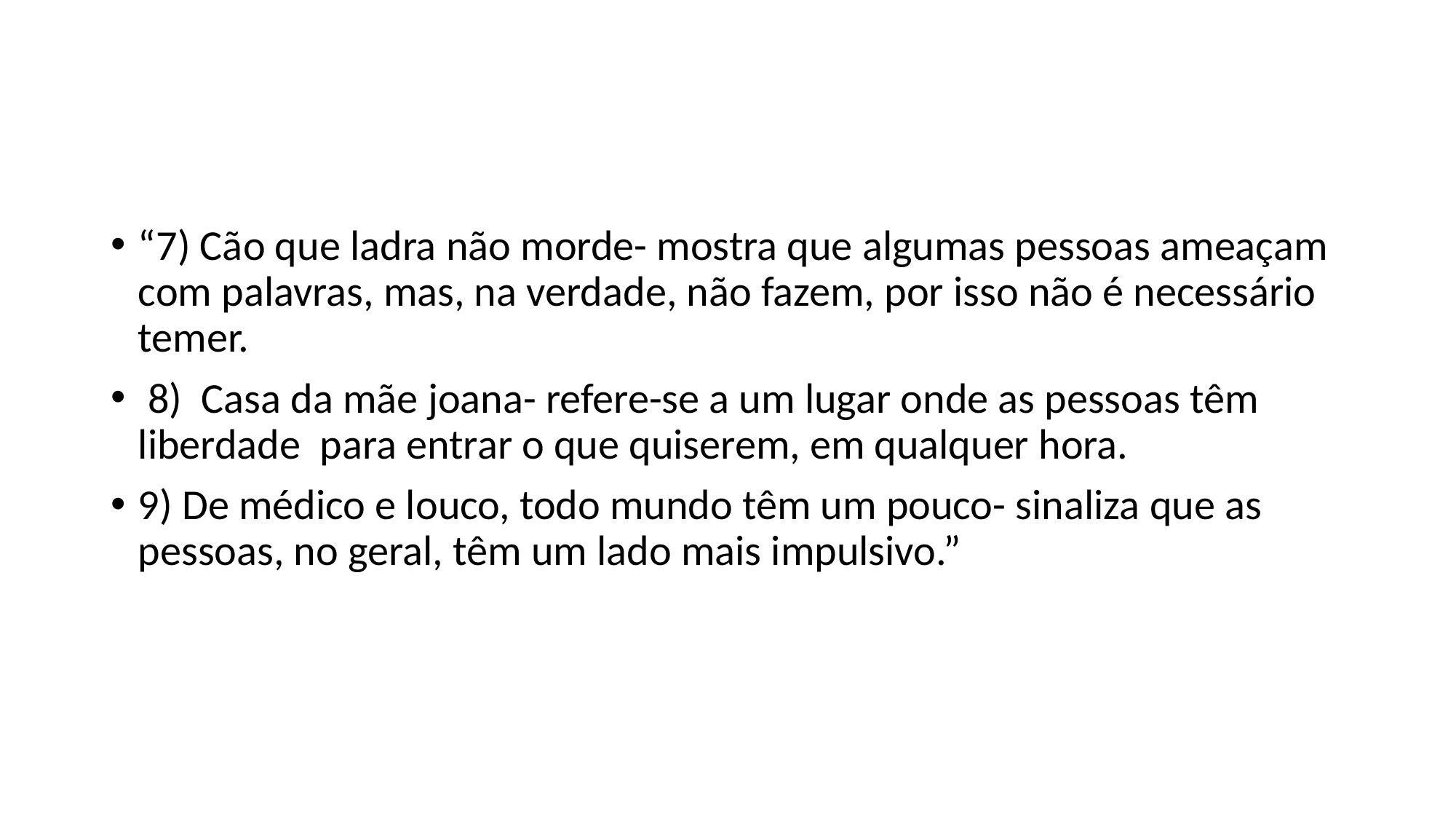

#
“7) Cão que ladra não morde- mostra que algumas pessoas ameaçam com palavras, mas, na verdade, não fazem, por isso não é necessário  temer.
 8)  Casa da mãe joana- refere-se a um lugar onde as pessoas têm liberdade  para entrar o que quiserem, em qualquer hora.
9) De médico e louco, todo mundo têm um pouco- sinaliza que as pessoas, no geral, têm um lado mais impulsivo.”